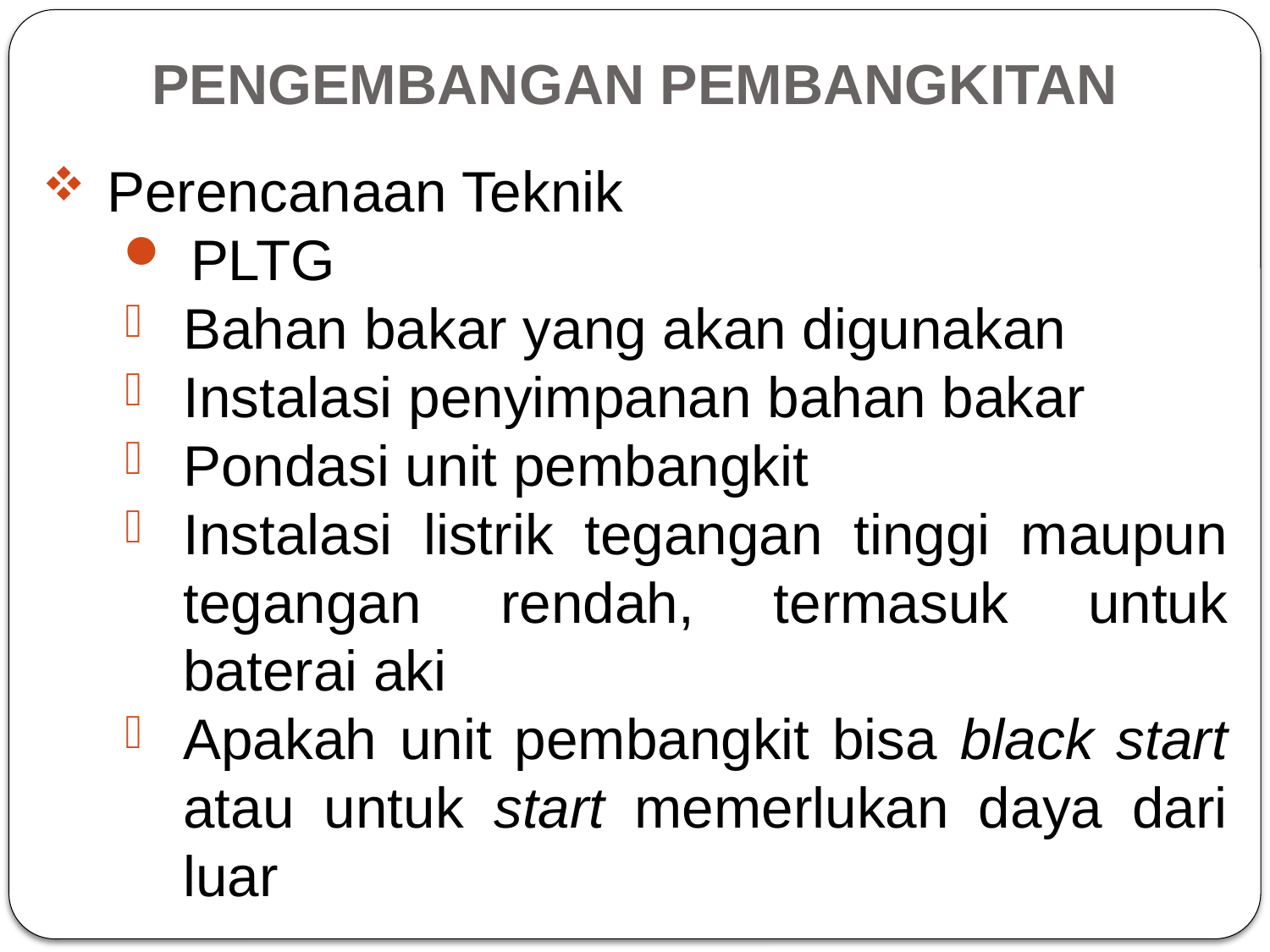

PENGEMBANGAN PEMBANGKITAN
Perencanaan Teknik
PLTG
Bahan bakar yang akan digunakan
Instalasi penyimpanan bahan bakar
Pondasi unit pembangkit
Instalasi listrik tegangan tinggi maupun tegangan rendah, termasuk untuk baterai aki
Apakah unit pembangkit bisa black start atau untuk start memerlukan daya dari luar